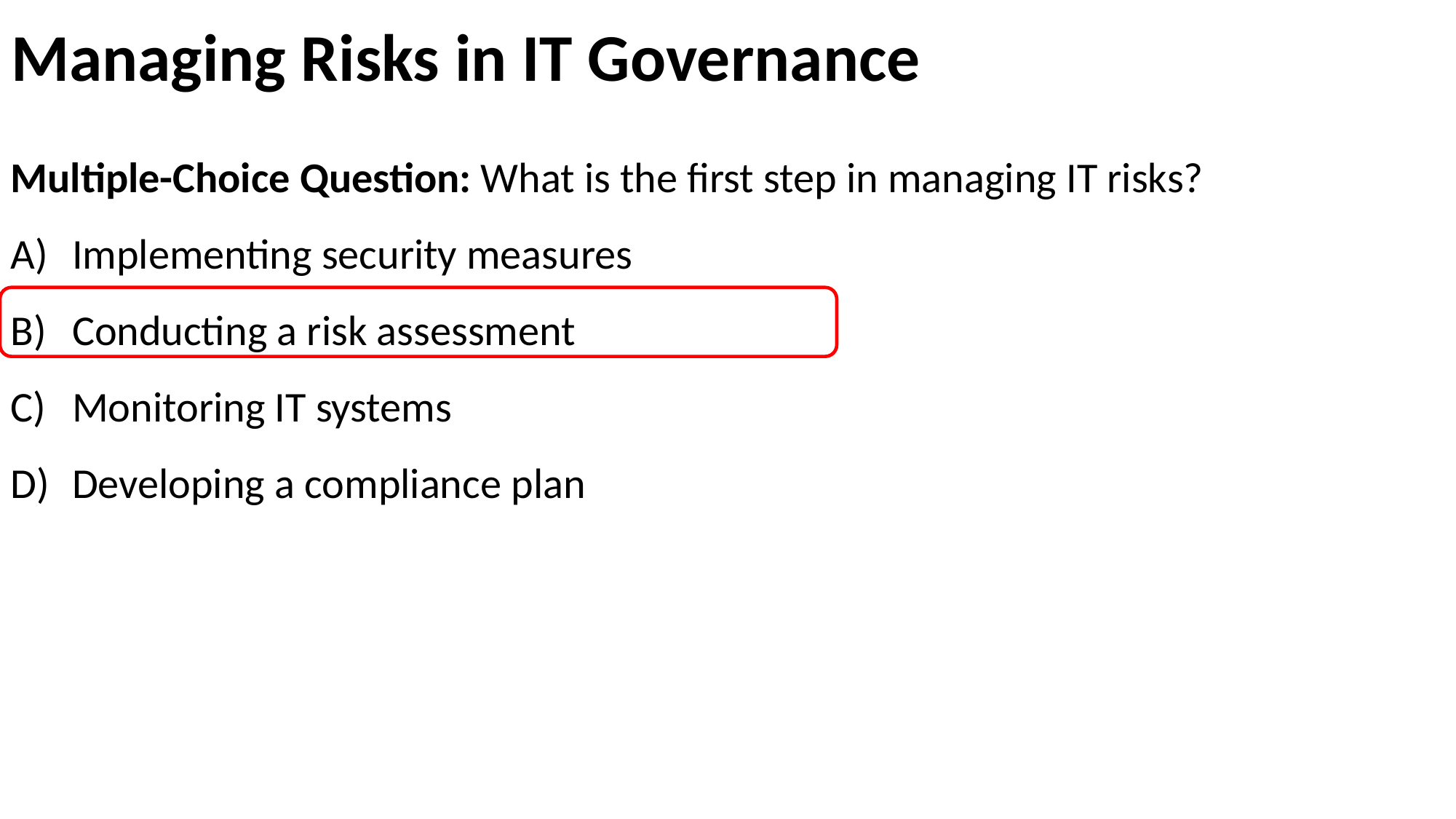

# Managing Risks in IT Governance
Multiple-Choice Question: What is the first step in managing IT risks?
Implementing security measures
Conducting a risk assessment
Monitoring IT systems
Developing a compliance plan